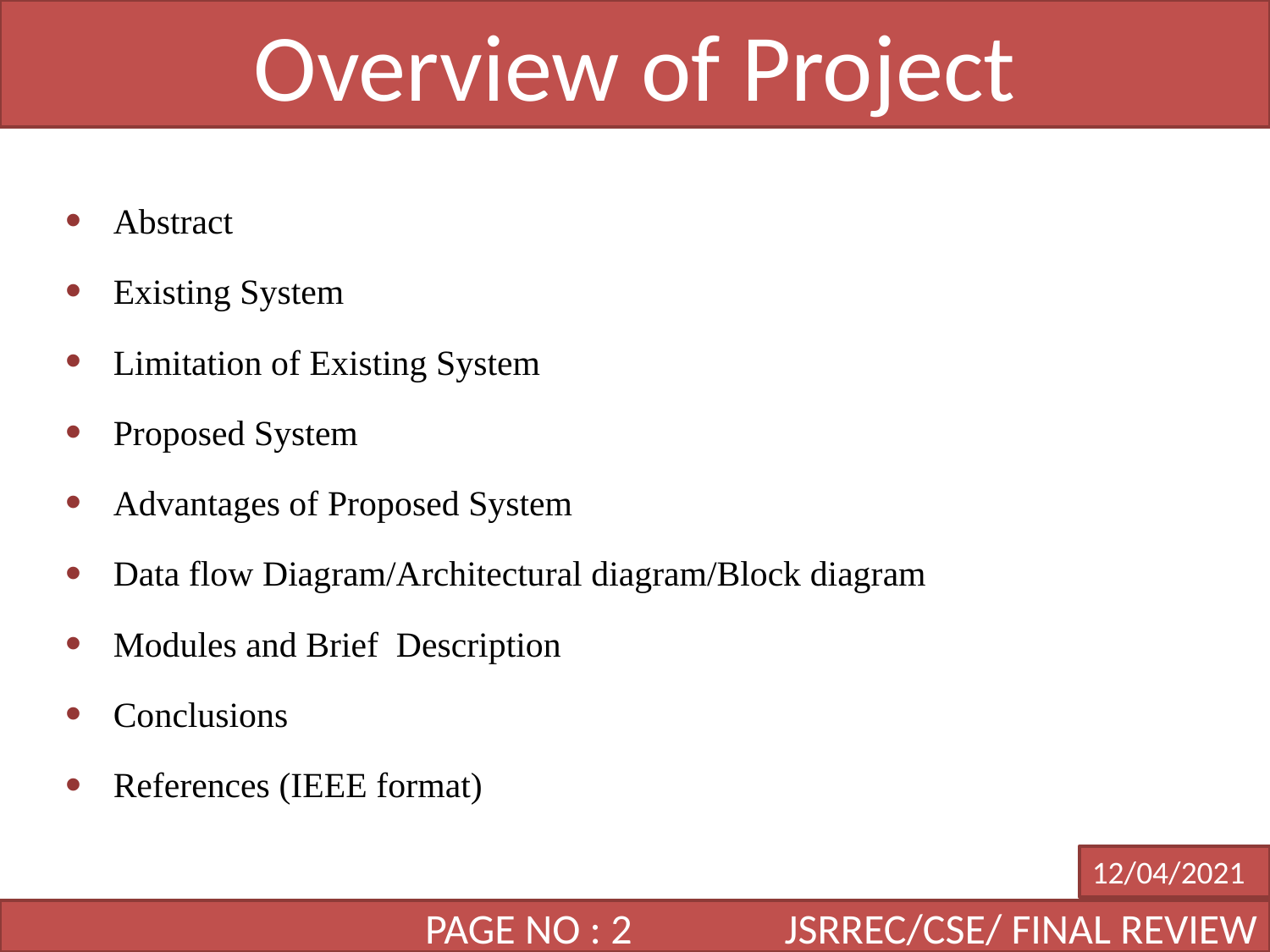

Overview of Project
Abstract
Existing System
Limitation of Existing System
Proposed System
Advantages of Proposed System
Data flow Diagram/Architectural diagram/Block diagram
Modules and Brief  Description
Conclusions
References (IEEE format)
12/04/2021

PAGE NO : 2                JSRREC/CSE/ FINAL REVIEW